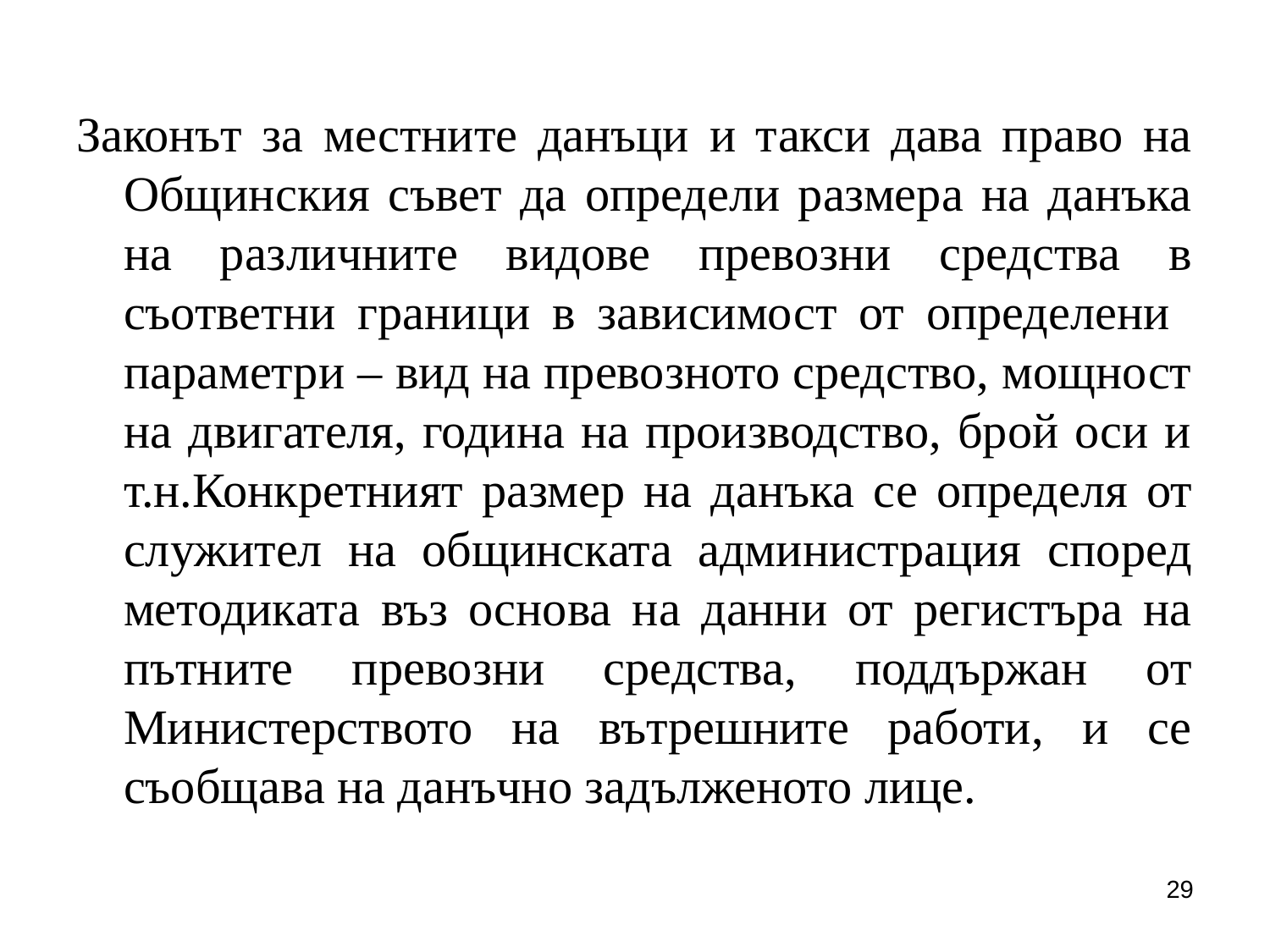

Законът за местните данъци и такси дава право на Общинския съвет да определи размера на данъка на различните видове превозни средства в съответни граници в зависимост от определени  параметри – вид на превозното средство, мощност на двигателя, година на производство, брой оси и т.н.Конкретният размер на данъка се определя от служител на общинската администрация според методиката въз основа на данни от регистъра на пътните превозни средства, поддържан от Министерството на вътрешните работи, и се съобщава на данъчно задълженото лице.
29